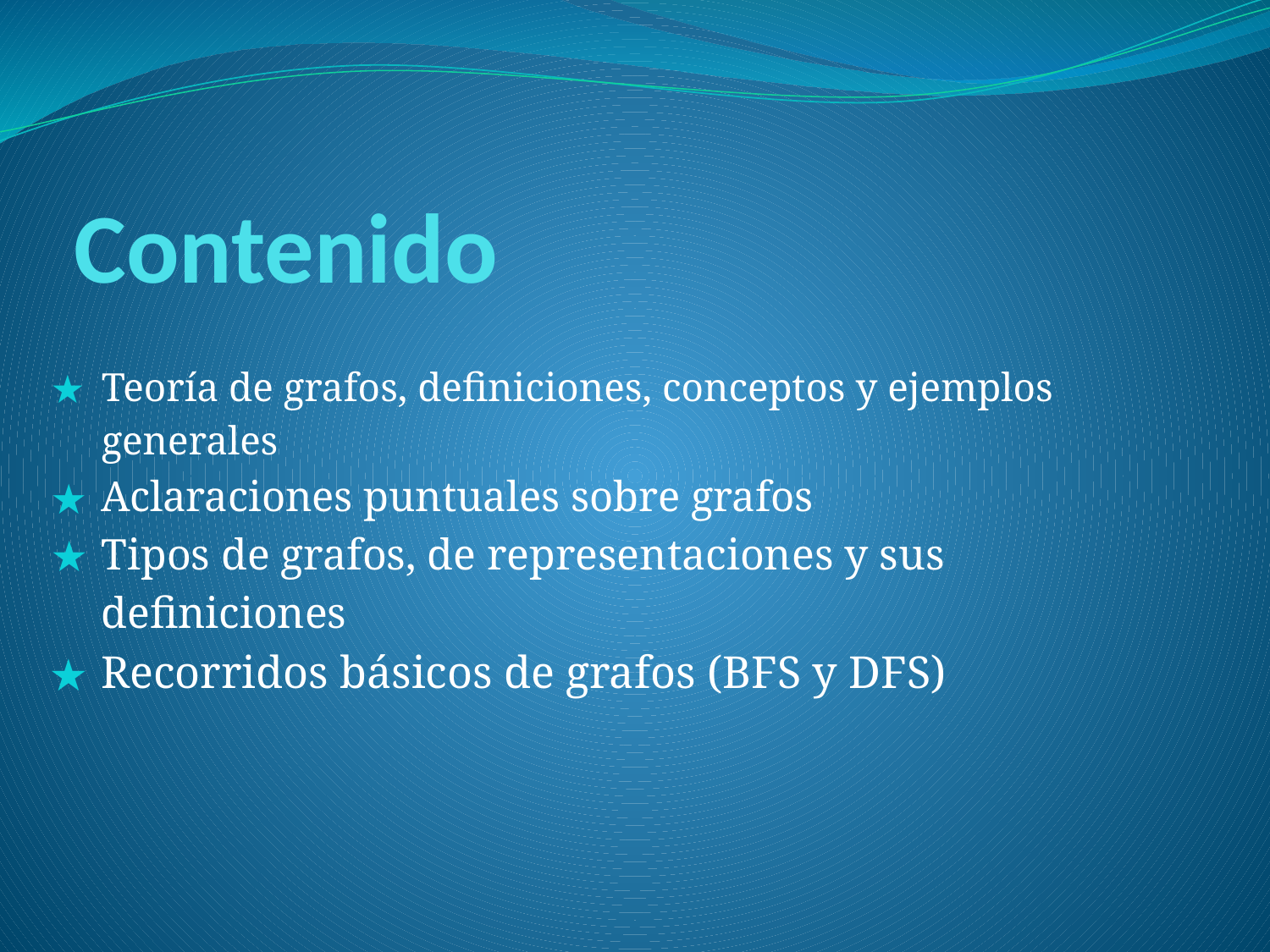

# Contenido

Teoría de grafos, definiciones, conceptos y ejemplos generales
Aclaraciones puntuales sobre grafos
Tipos de grafos, de representaciones y sus definiciones
Recorridos básicos de grafos (BFS y DFS)